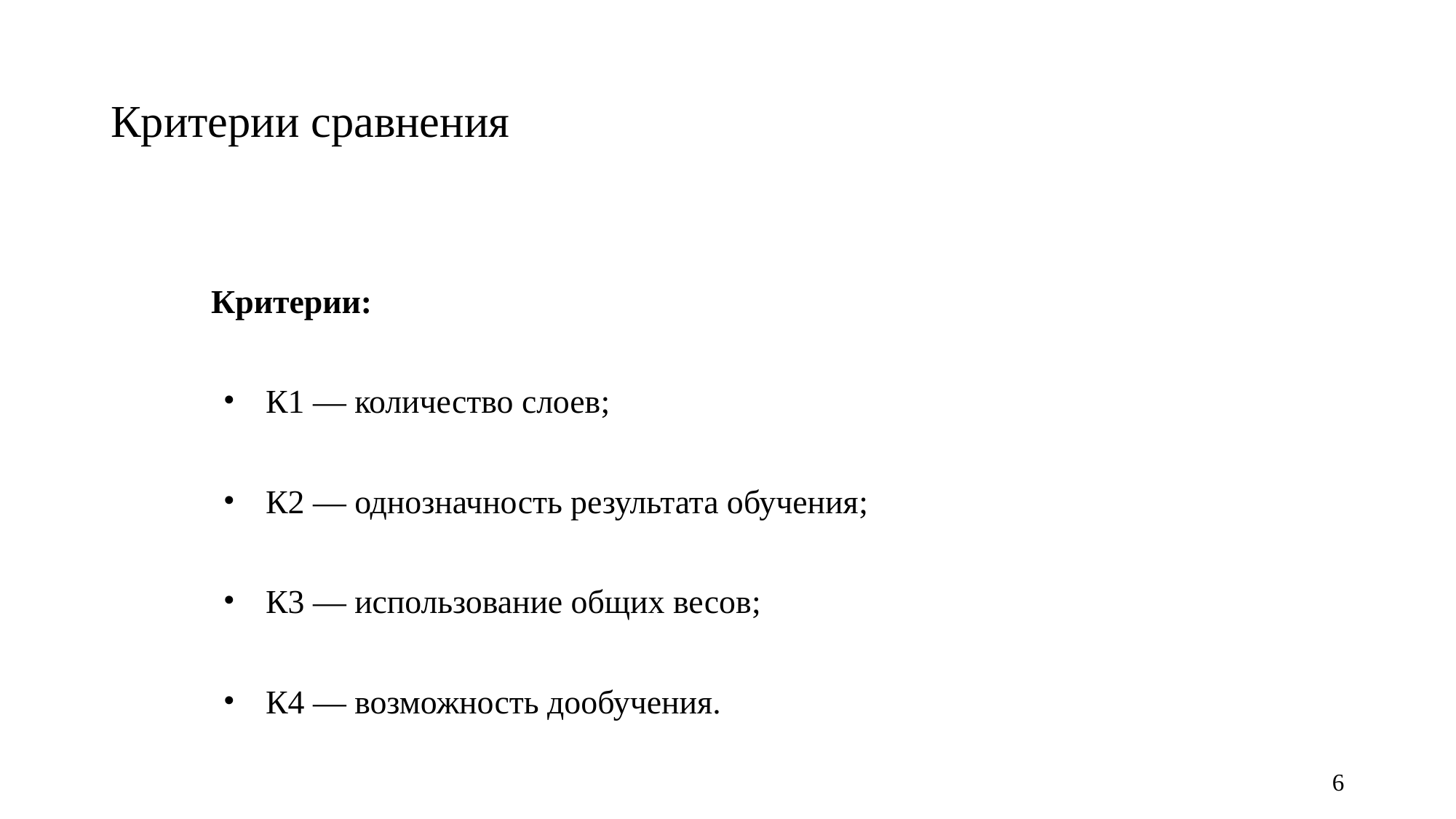

Критерии сравнения
Критерии:
К1 — количество слоев;
К2 — однозначность результата обучения;
К3 — использование общих весов;
К4 — возможность дообучения.
6